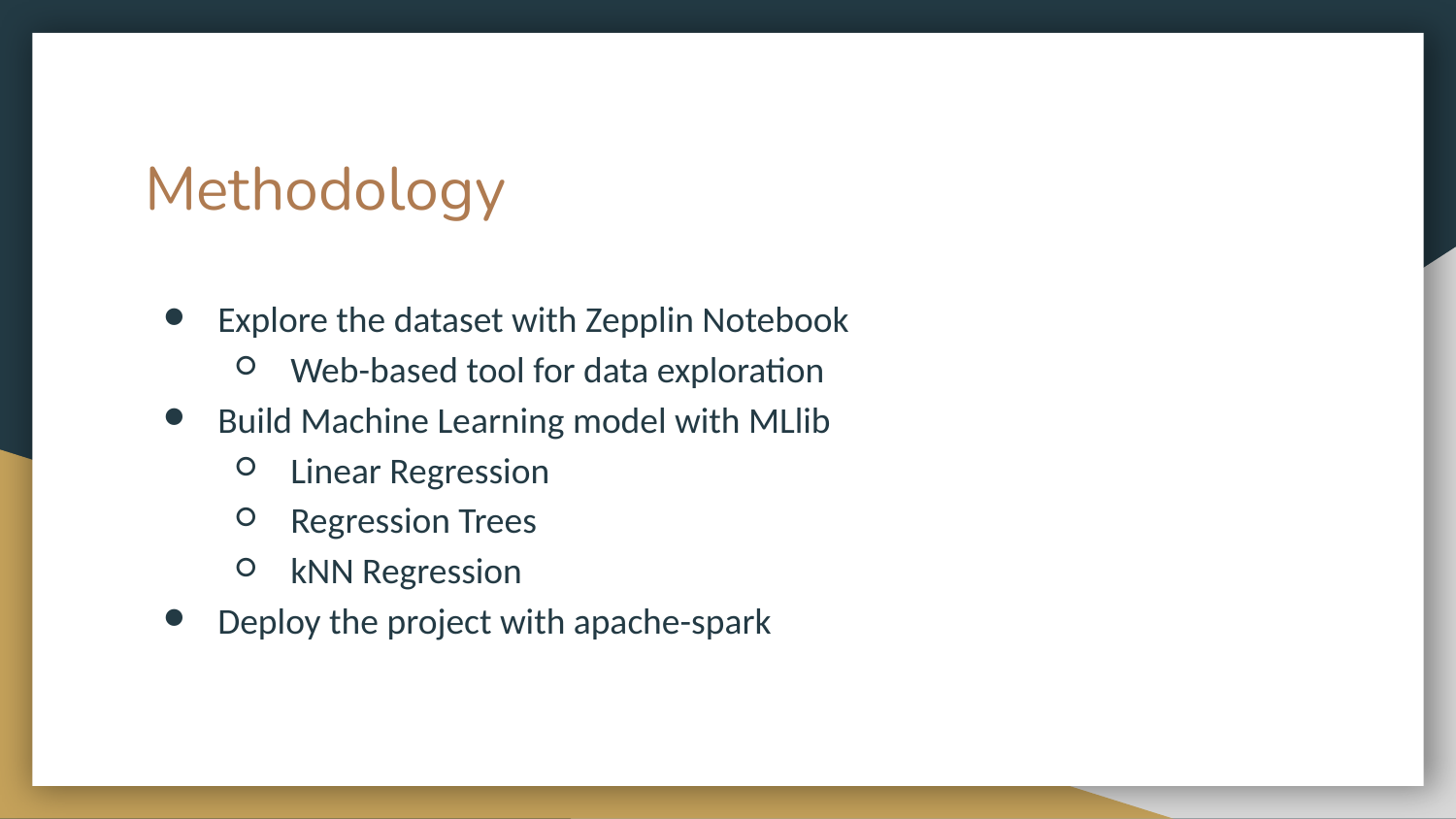

# Methodology
Explore the dataset with Zepplin Notebook
Web-based tool for data exploration
Build Machine Learning model with MLlib
Linear Regression
Regression Trees
kNN Regression
Deploy the project with apache-spark